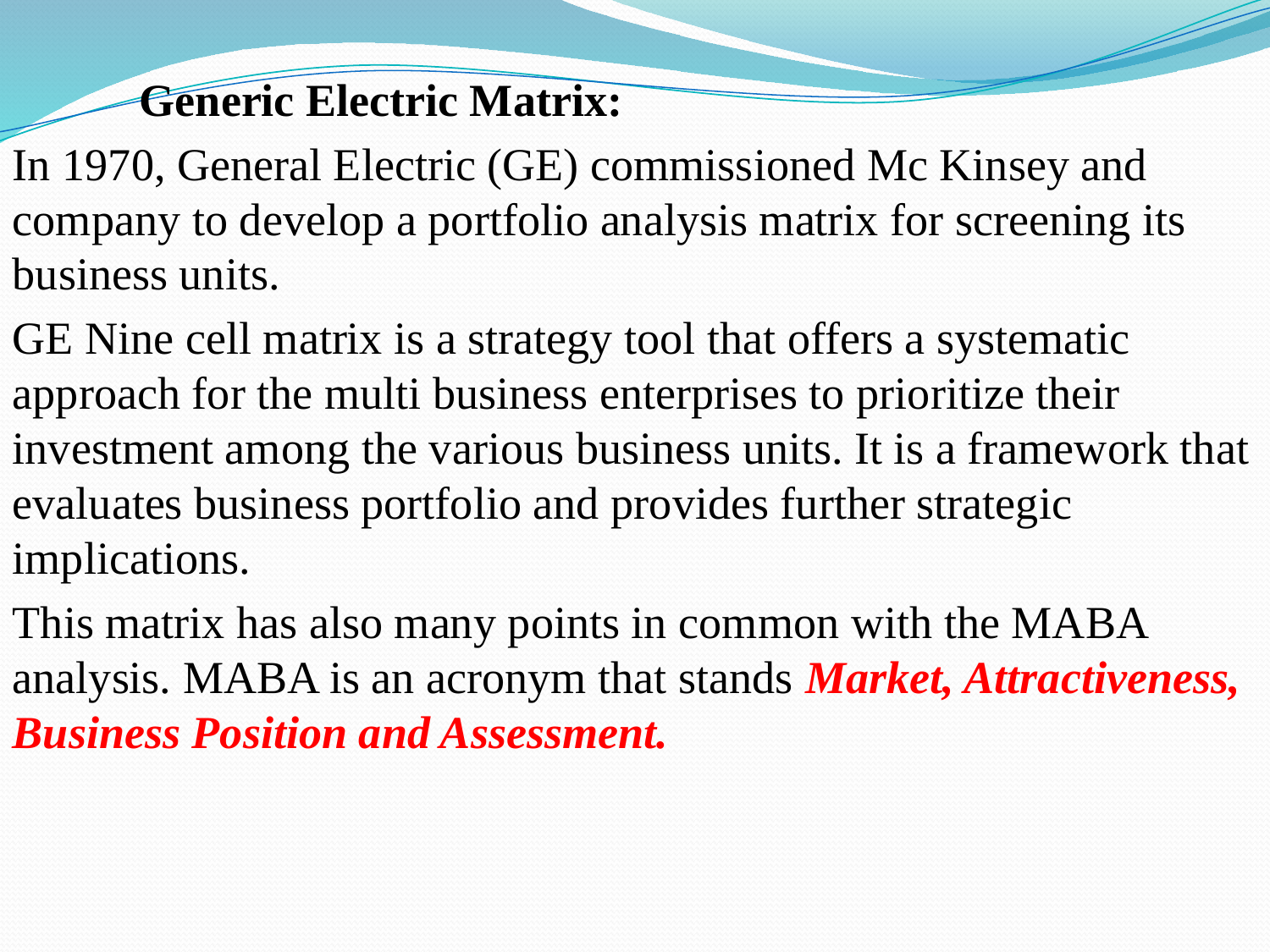

Generic Electric Matrix:
In 1970, General Electric (GE) commissioned Mc Kinsey and company to develop a portfolio analysis matrix for screening its business units.
GE Nine cell matrix is a strategy tool that offers a systematic approach for the multi business enterprises to prioritize their investment among the various business units. It is a framework that evaluates business portfolio and provides further strategic implications.
This matrix has also many points in common with the MABA analysis. MABA is an acronym that stands Market, Attractiveness, Business Position and Assessment.